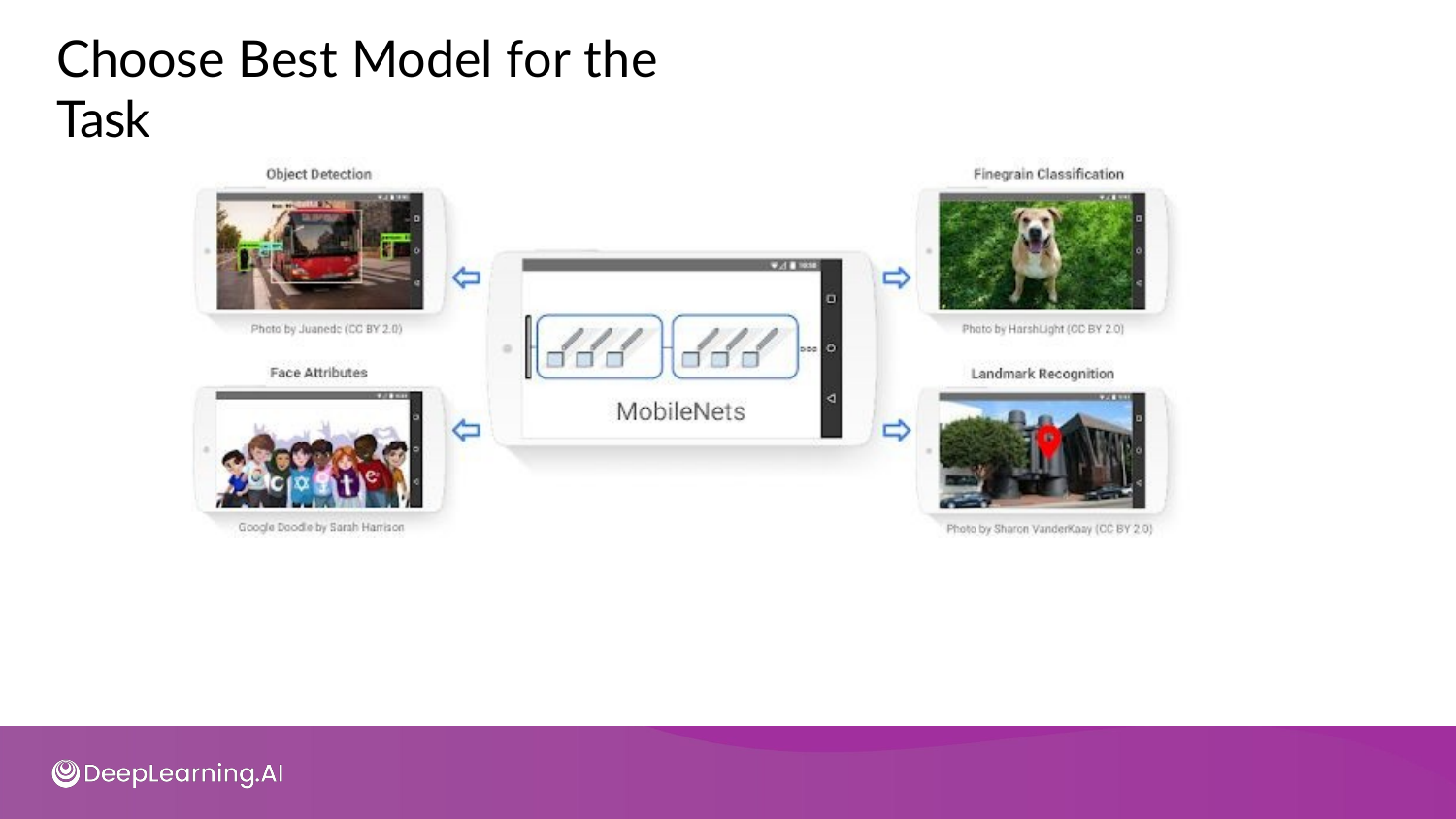

# Choose Best Model for the Task